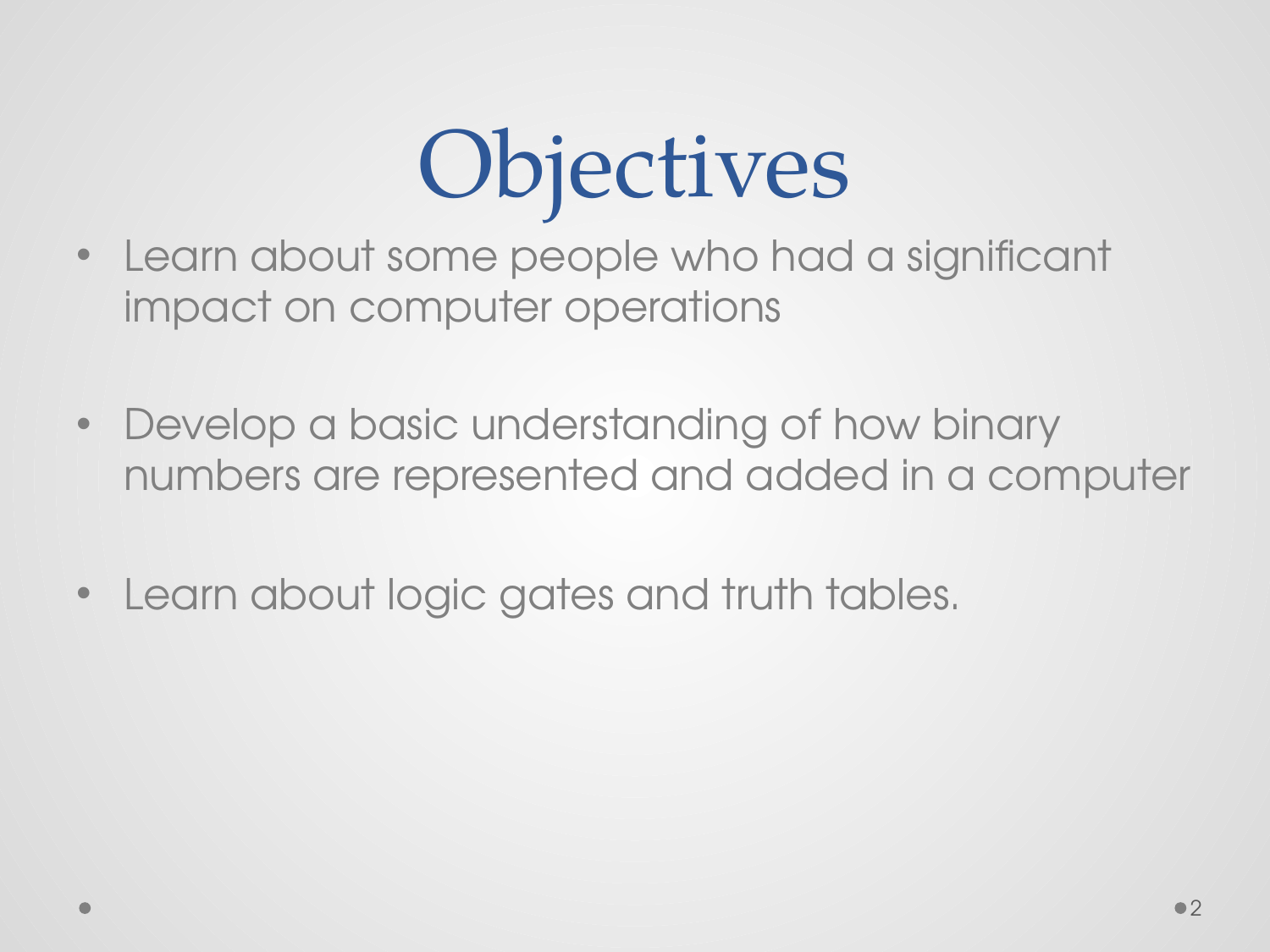

# Objectives
Learn about some people who had a significant impact on computer operations

Develop a basic understanding of how binary numbers are represented and added in a computer

Learn about logic gates and truth tables.

2